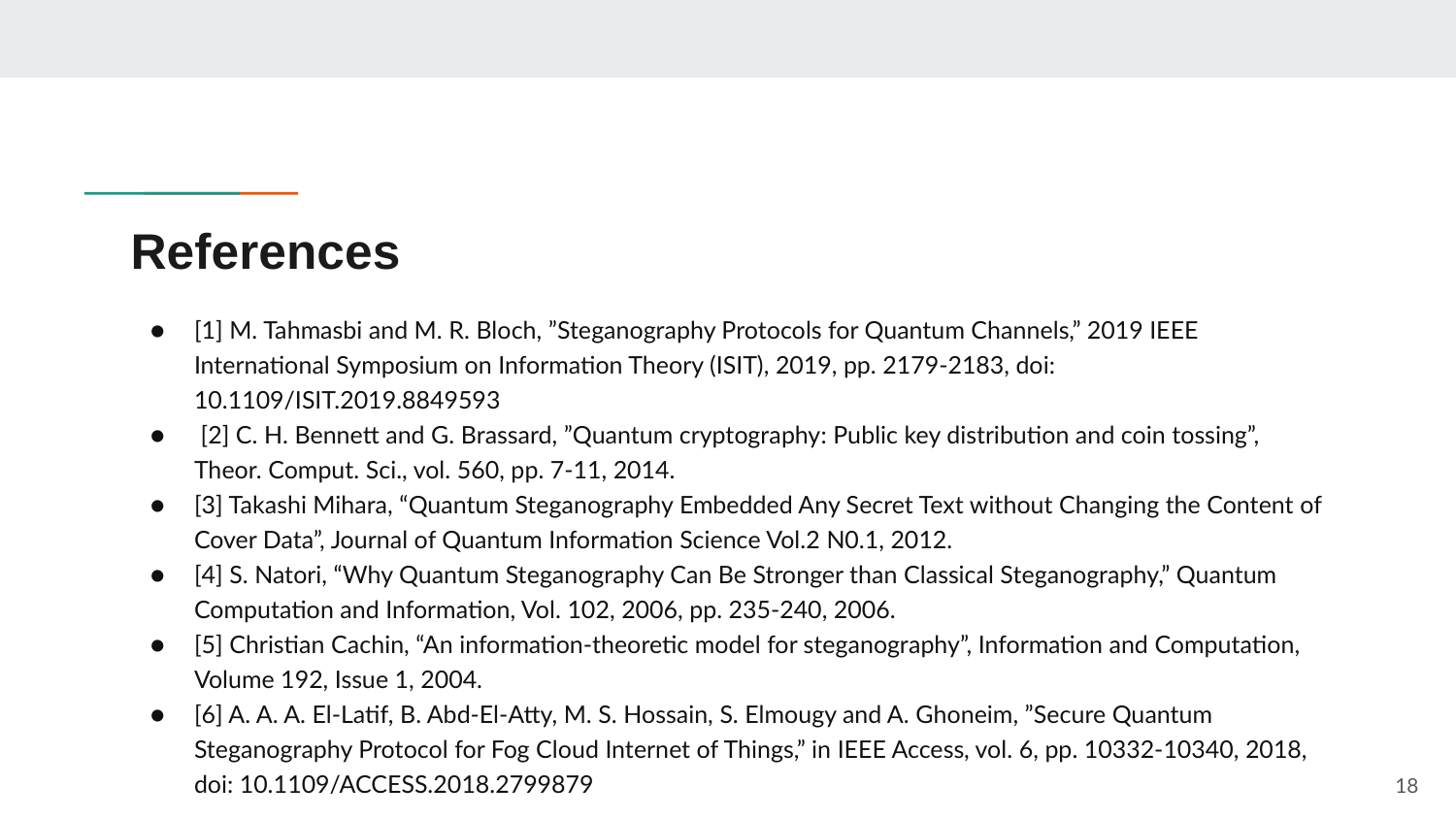

# References
[1] M. Tahmasbi and M. R. Bloch, ”Steganography Protocols for Quantum Channels,” 2019 IEEE International Symposium on Information Theory (ISIT), 2019, pp. 2179-2183, doi: 10.1109/ISIT.2019.8849593
 [2] C. H. Bennett and G. Brassard, ”Quantum cryptography: Public key distribution and coin tossing”, Theor. Comput. Sci., vol. 560, pp. 7-11, 2014.
[3] Takashi Mihara, “Quantum Steganography Embedded Any Secret Text without Changing the Content of Cover Data”, Journal of Quantum Information Science Vol.2 N0.1, 2012.
[4] S. Natori, “Why Quantum Steganography Can Be Stronger than Classical Steganography,” Quantum Computation and Information, Vol. 102, 2006, pp. 235-240, 2006.
[5] Christian Cachin, “An information-theoretic model for steganography”, Information and Computation, Volume 192, Issue 1, 2004.
[6] A. A. A. El-Latif, B. Abd-El-Atty, M. S. Hossain, S. Elmougy and A. Ghoneim, ”Secure Quantum Steganography Protocol for Fog Cloud Internet of Things,” in IEEE Access, vol. 6, pp. 10332-10340, 2018, doi: 10.1109/ACCESS.2018.2799879

18